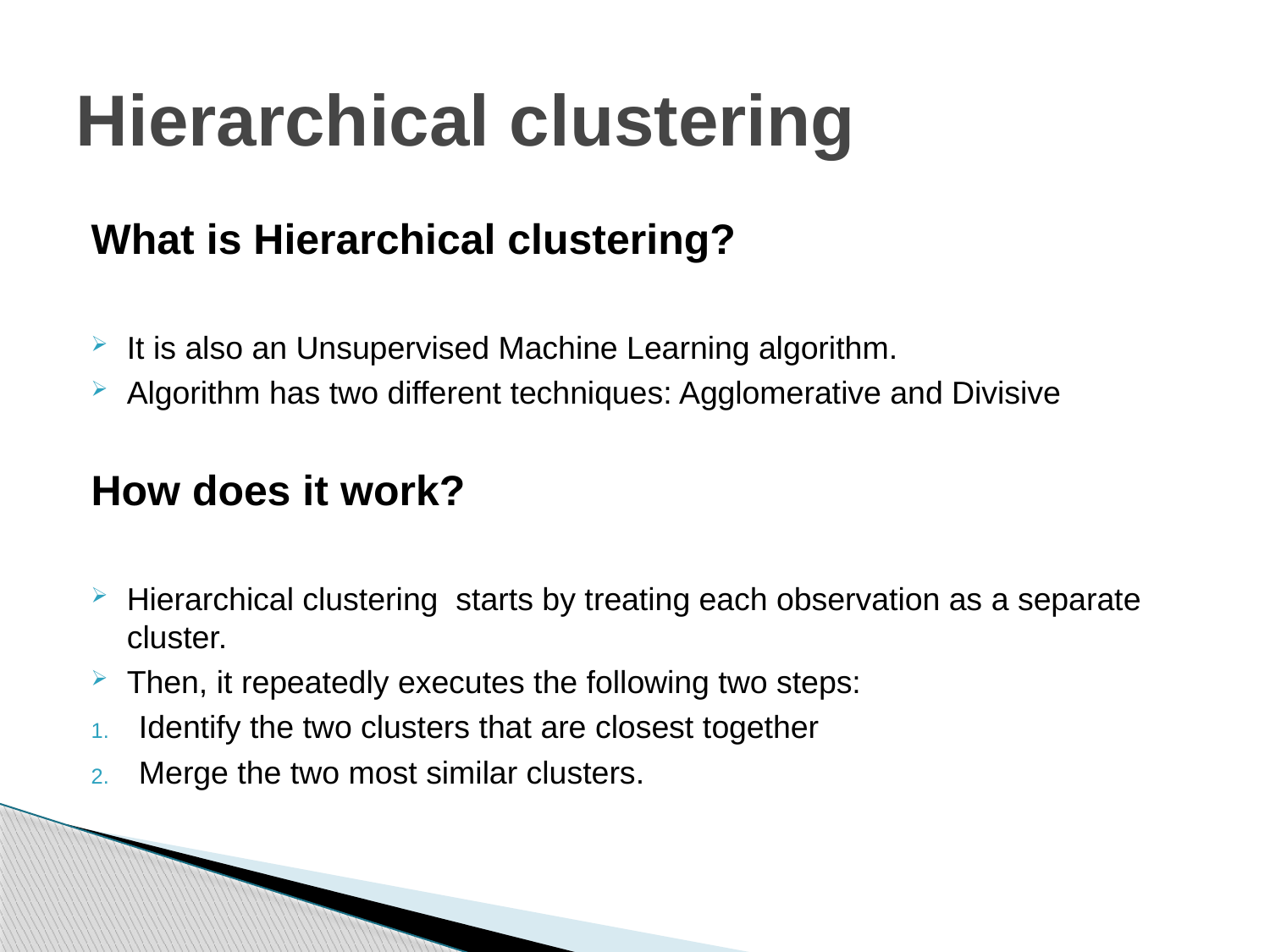

# Hierarchical clustering
What is Hierarchical clustering?

It is also an Unsupervised Machine Learning algorithm.
Algorithm has two different techniques: Agglomerative and Divisive

How does it work?

Hierarchical clustering  starts by treating each observation as a separate cluster.
Then, it repeatedly executes the following two steps:
Identify the two clusters that are closest together
Merge the two most similar clusters.